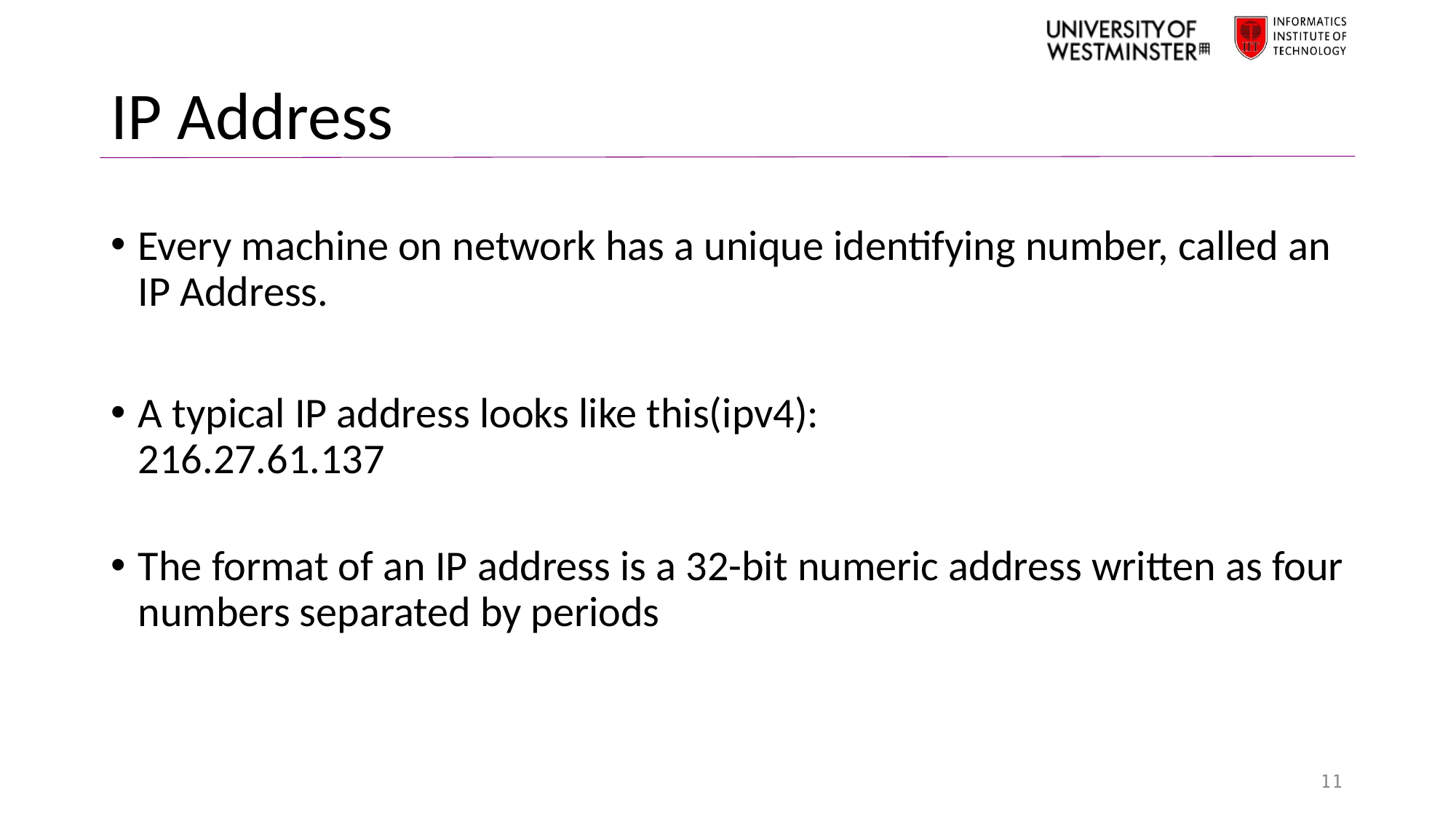

# IP Address
Every machine on network has a unique identifying number, called an IP Address.

A typical IP address looks like this(ipv4):
216.27.61.137
The format of an IP address is a 32-bit numeric address written as four numbers separated by periods
11